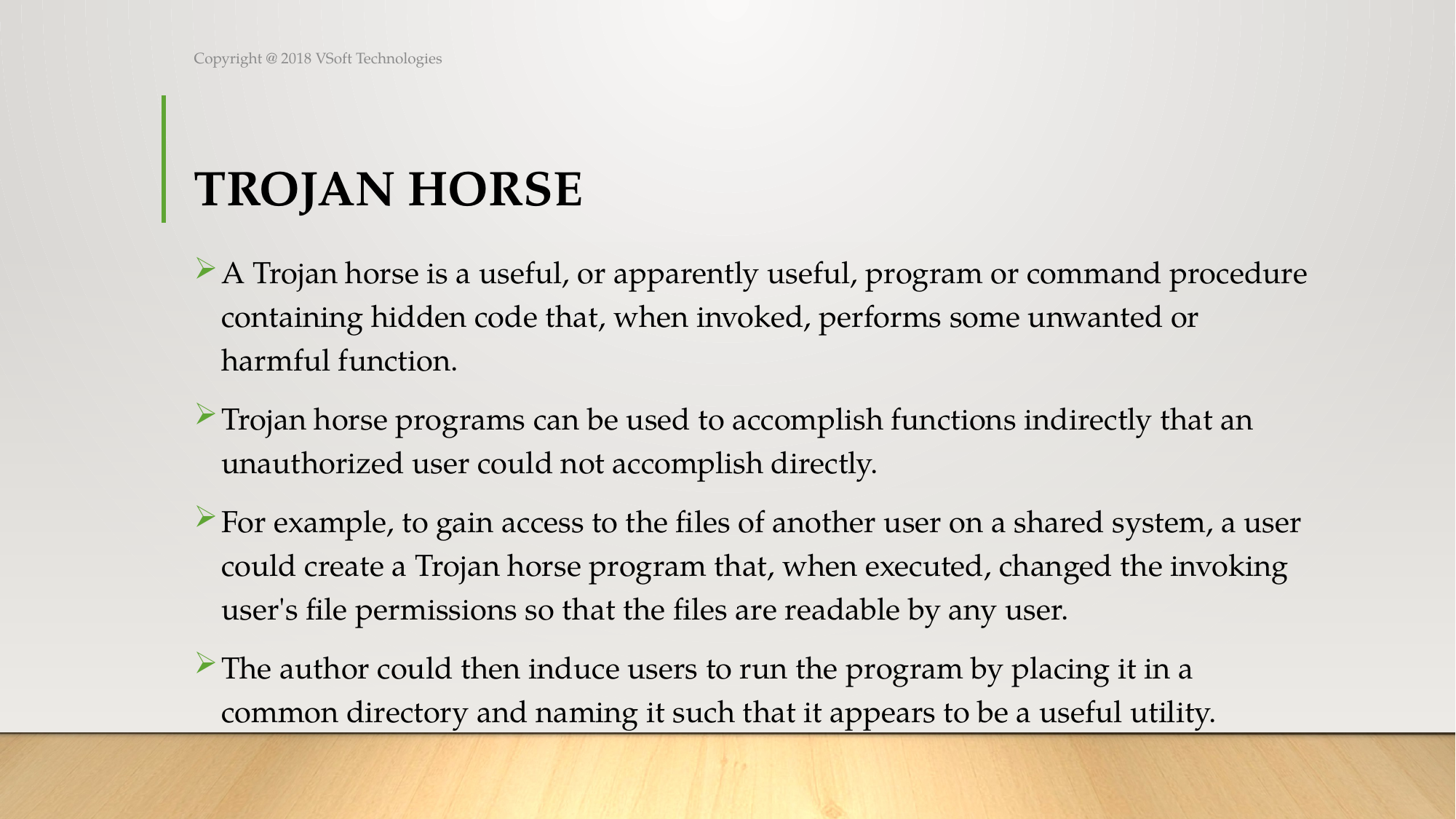

Copyright @ 2018 VSoft Technologies
# TROJAN HORSE
A Trojan horse is a useful, or apparently useful, program or command procedure containing hidden code that, when invoked, performs some unwanted or harmful function.
Trojan horse programs can be used to accomplish functions indirectly that an unauthorized user could not accomplish directly.
For example, to gain access to the files of another user on a shared system, a user could create a Trojan horse program that, when executed, changed the invoking user's file permissions so that the files are readable by any user.
The author could then induce users to run the program by placing it in a common directory and naming it such that it appears to be a useful utility.